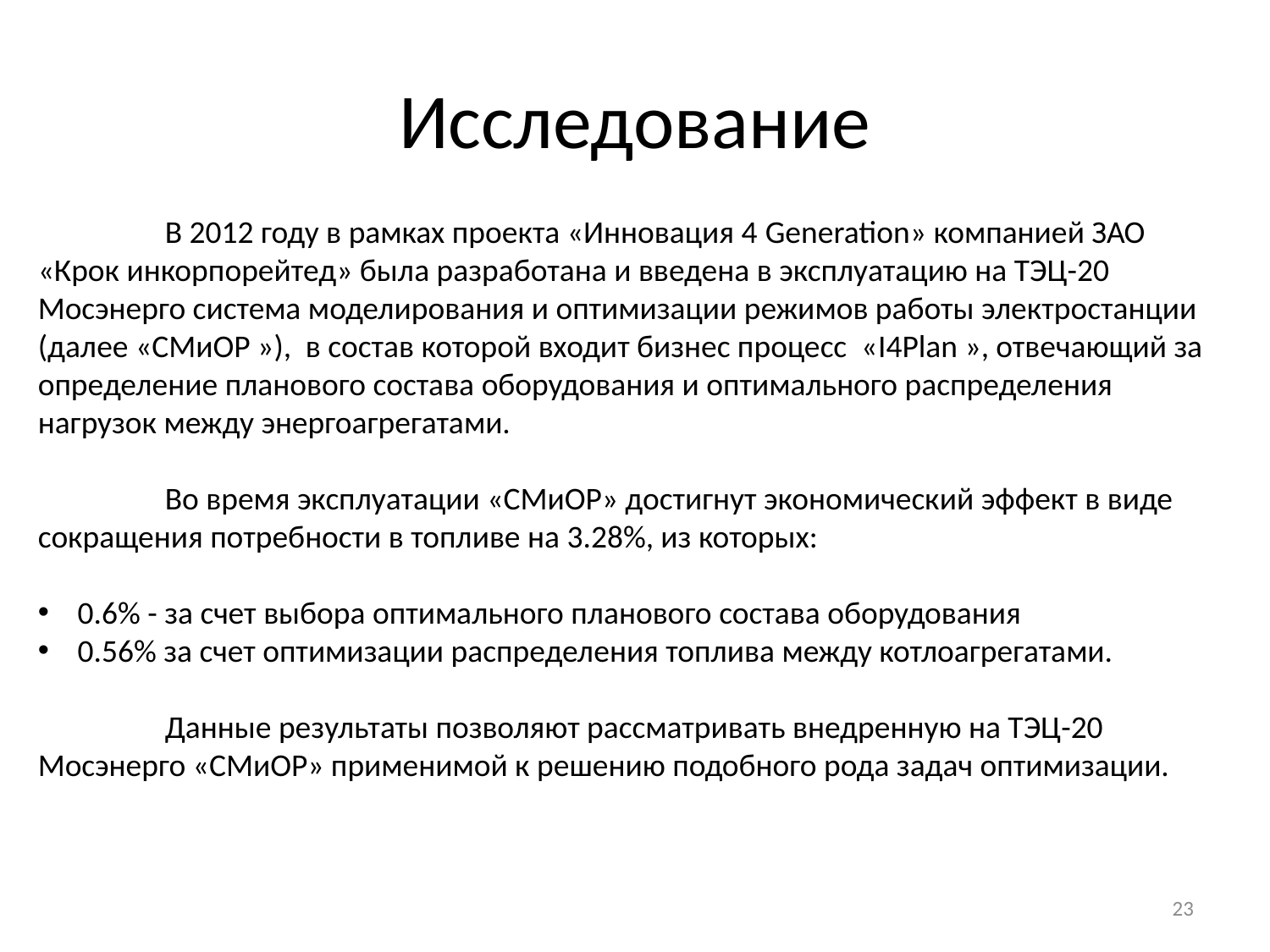

# Исследование
	В 2012 году в рамках проекта «Инновация 4 Generation» компанией ЗАО «Крок инкорпорейтед» была разработана и введена в эксплуатацию на ТЭЦ-20 Мосэнерго система моделирования и оптимизации режимов работы электростанции (далее «СМиОР »),  в состав которой входит бизнес процесс  «I4Plan », отвечающий за определение планового состава оборудования и оптимального распределения нагрузок между энергоагрегатами.

	Во время эксплуатации «СМиОР» достигнут экономический эффект в виде сокращения потребности в топливе на 3.28%, из которых:

0.6% - за счет выбора оптимального планового состава оборудования
0.56% за счет оптимизации распределения топлива между котлоагрегатами.

	Данные результаты позволяют рассматривать внедренную на ТЭЦ-20 Мосэнерго «СМиОР» применимой к решению подобного рода задач оптимизации.
23